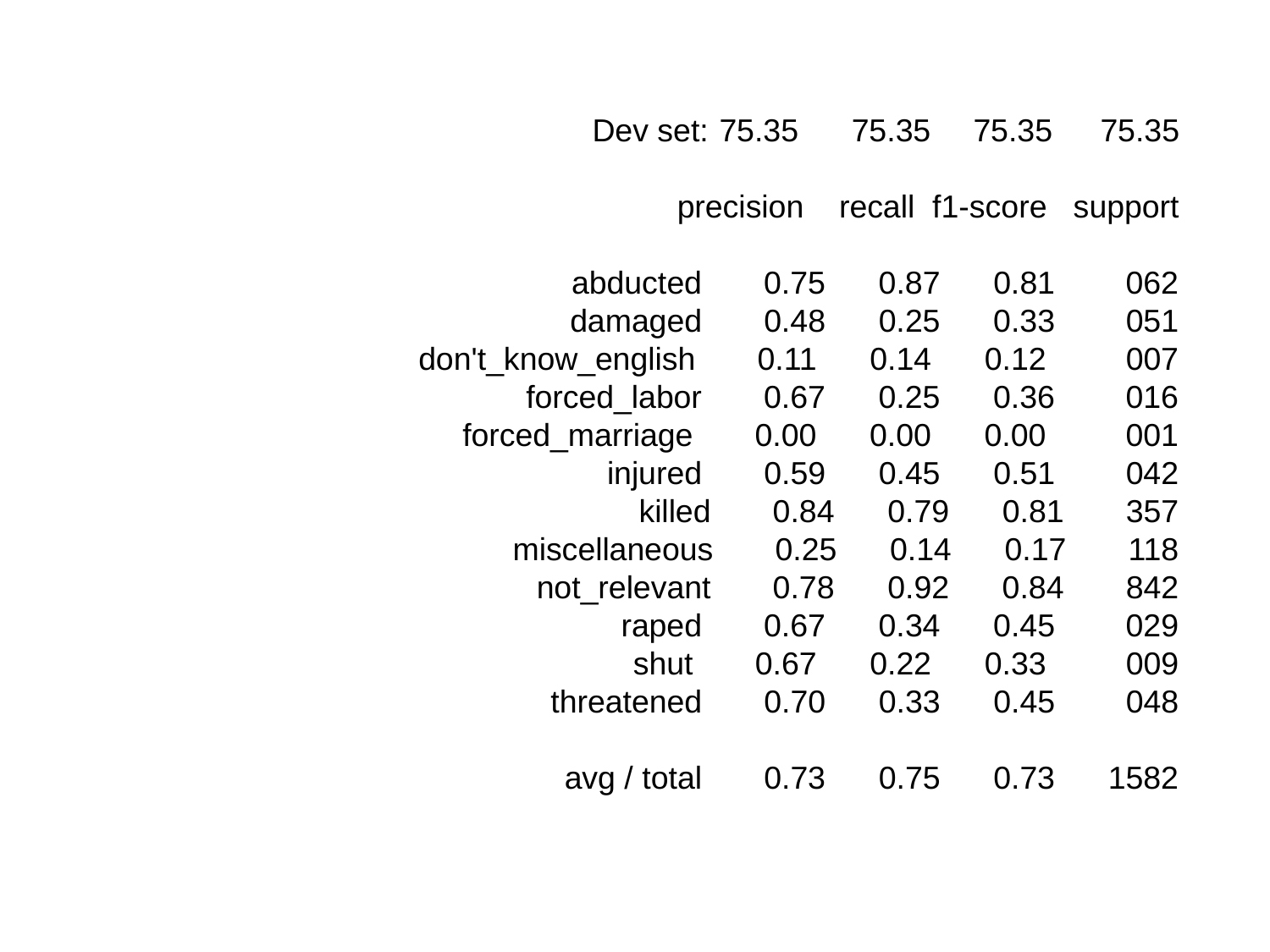

Dev set:	75.35      75.35	75.35	75.35

                    precision    recall  f1-score   support

          abducted       0.75      0.87      0.81        062
           damaged       0.48      0.25      0.33        051
don't_know_english       0.11      0.14      0.12         007
      forced_labor       0.67      0.25      0.36        016
   forced_marriage       0.00      0.00      0.00         001
           injured       0.59      0.45      0.51        042
            killed       0.84      0.79      0.81       357
     miscellaneous       0.25      0.14      0.17       118
      not_relevant       0.78      0.92      0.84       842
             raped       0.67      0.34      0.45        029
              shut       0.67      0.22      0.33         009
        threatened       0.70      0.33      0.45        048

       avg / total       0.73      0.75      0.73      1582